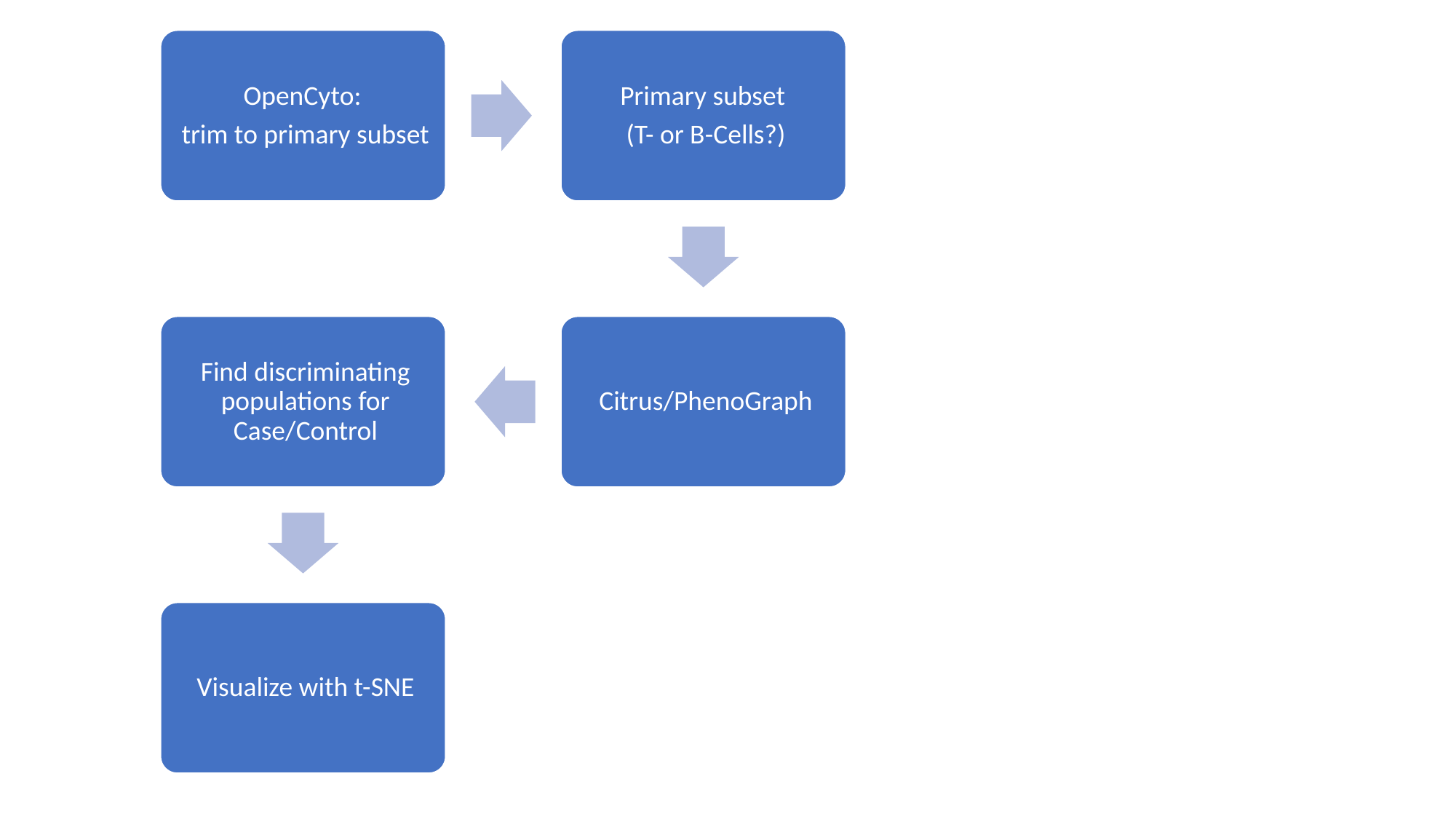

OpenCyto:
trim to primary subset

Primary subset
(T- or B-Cells?)

Citrus/PhenoGraph

Find discriminating populations for Case/Control

Visualize with t-SNE